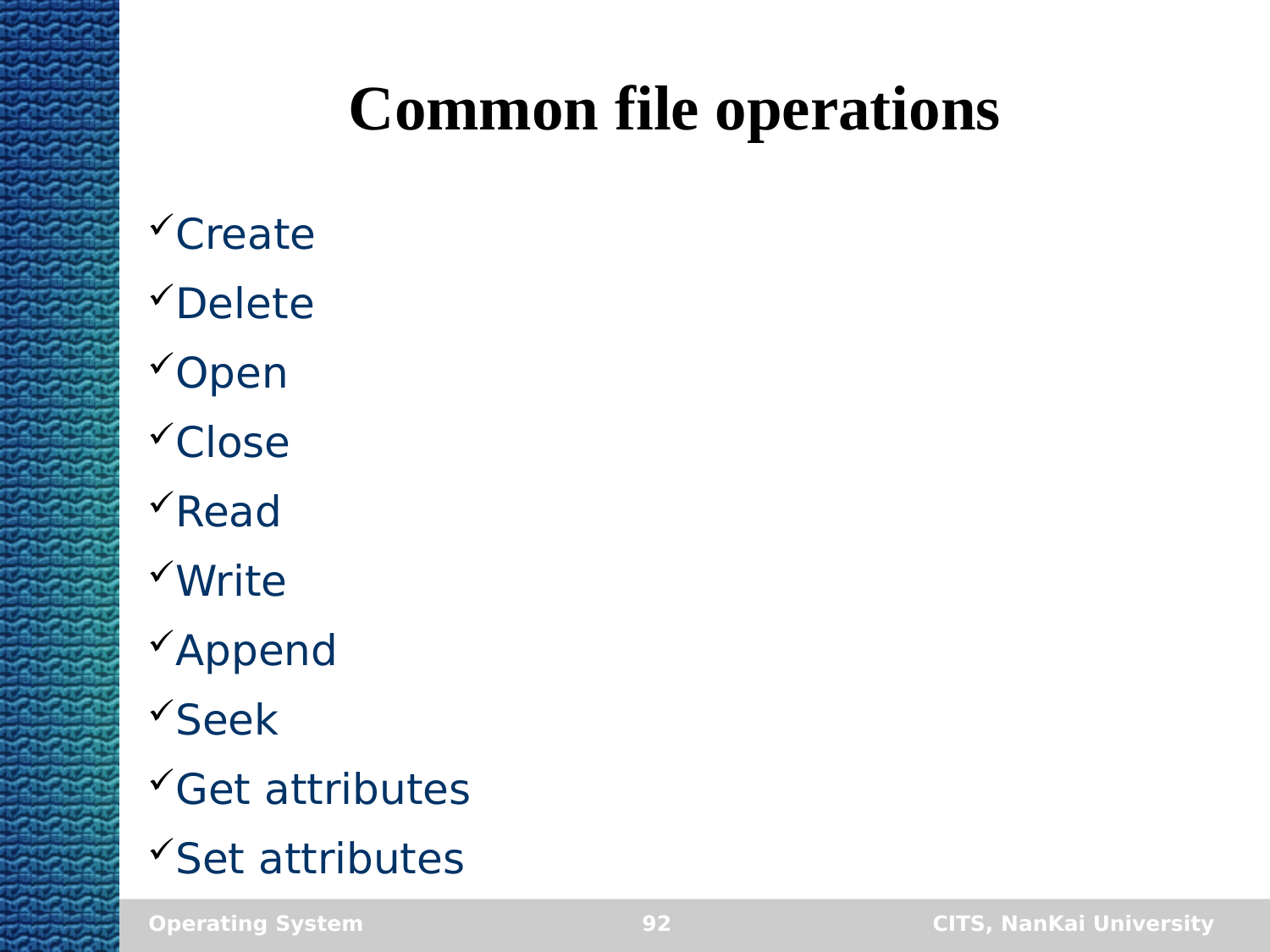

# Common file operations
Create
Delete
Open
Close
Read
Write
Append
Seek
Get attributes
Set attributes
Operating System
92
CITS, NanKai University